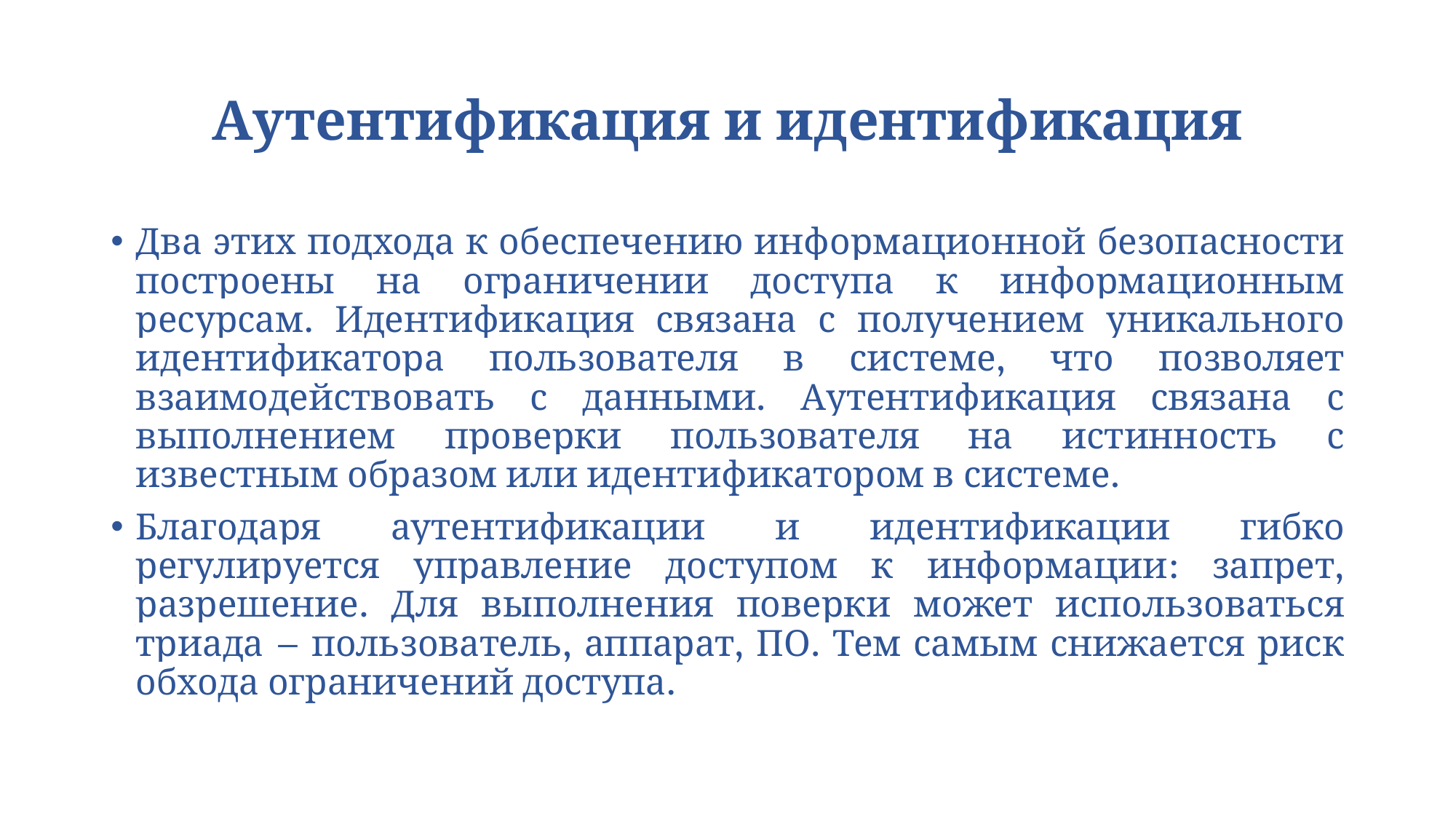

# Аутентификация и идентификация
Два этих подхода к обеспечению информационной безопасности построены на ограничении доступа к информационным ресурсам. Идентификация связана с получением уникального идентификатора пользователя в системе, что позволяет взаимодействовать с данными. Аутентификация связана с выполнением проверки пользователя на истинность с известным образом или идентификатором в системе.
Благодаря аутентификации и идентификации гибко регулируется управление доступом к информации: запрет, разрешение. Для выполнения поверки может использоваться триада – пользователь, аппарат, ПО. Тем самым снижается риск обхода ограничений доступа.